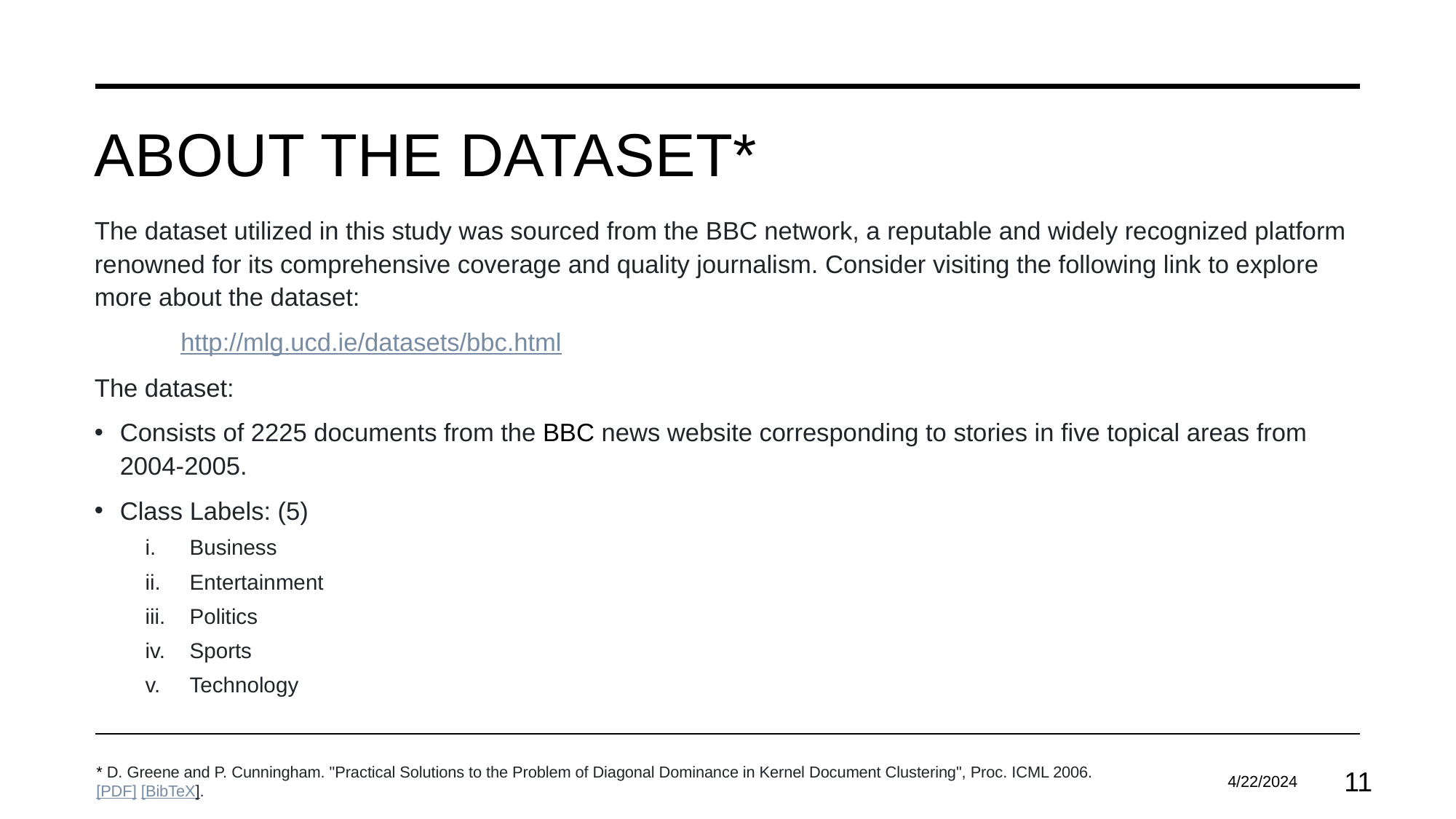

# About the dataset*
The dataset utilized in this study was sourced from the BBC network, a reputable and widely recognized platform renowned for its comprehensive coverage and quality journalism. Consider visiting the following link to explore more about the dataset:
			http://mlg.ucd.ie/datasets/bbc.html
The dataset:
Consists of 2225 documents from the BBC news website corresponding to stories in five topical areas from 2004-2005.
Class Labels: (5)
Business
Entertainment
Politics
Sports
Technology

* D. Greene and P. Cunningham. "Practical Solutions to the Problem of Diagonal Dominance in Kernel Document Clustering", Proc. ICML 2006. [PDF] [BibTeX].
4/22/2024
11